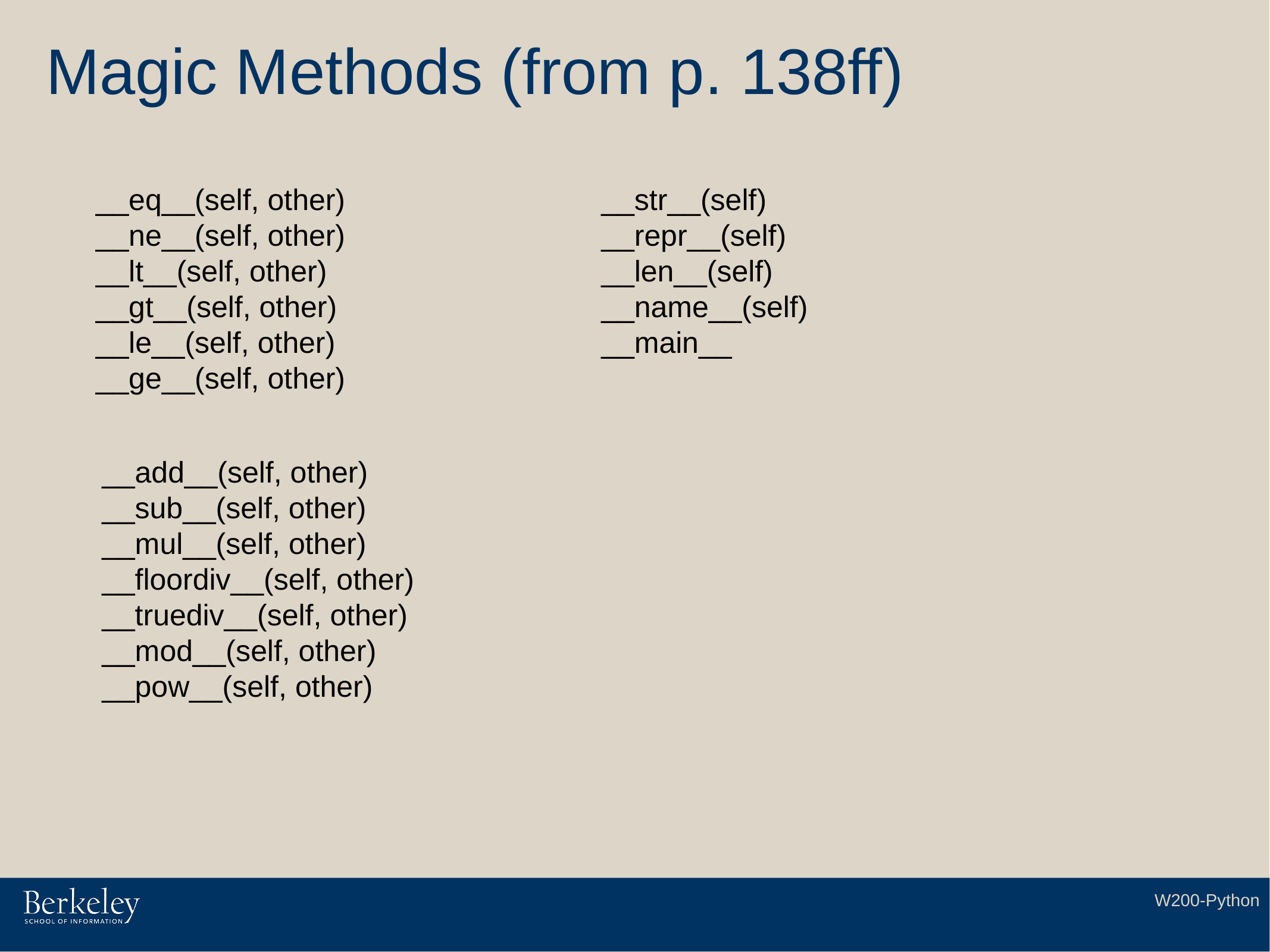

# Magic Methods (from p. 138ff)
__eq__(self, other)
__ne__(self, other)
__lt__(self, other)
__gt__(self, other)
__le__(self, other)
__ge__(self, other)
__str__(self)
__repr__(self)
__len__(self)
__name__(self)
__main__
__add__(self, other)
__sub__(self, other)
__mul__(self, other)
__floordiv__(self, other)
__truediv__(self, other)
__mod__(self, other)
__pow__(self, other)
19